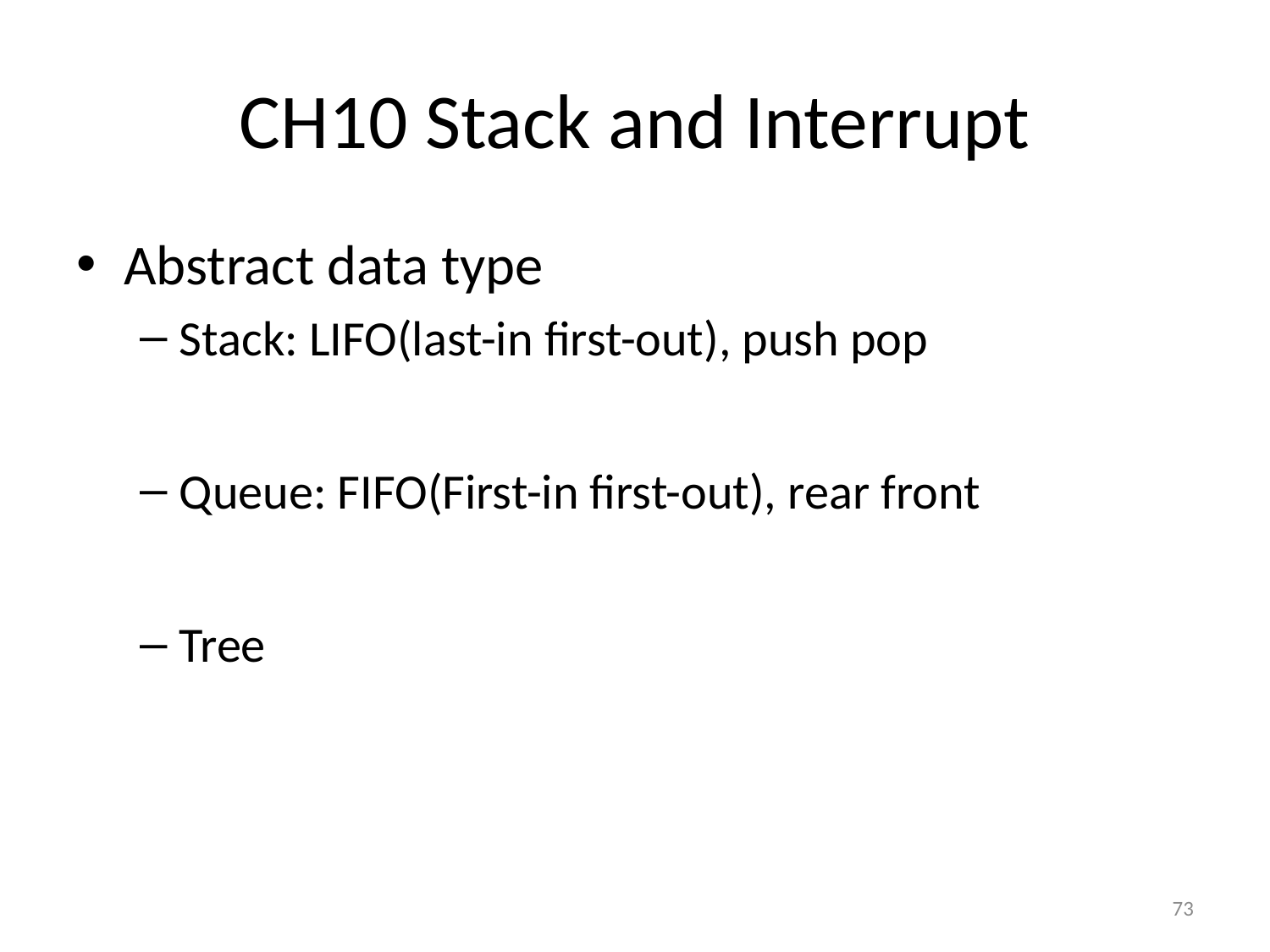

# CH10 Stack and Interrupt
Abstract data type
Stack: LIFO(last-in first-out), push pop

Queue: FIFO(First-in first-out), rear front

Tree
73